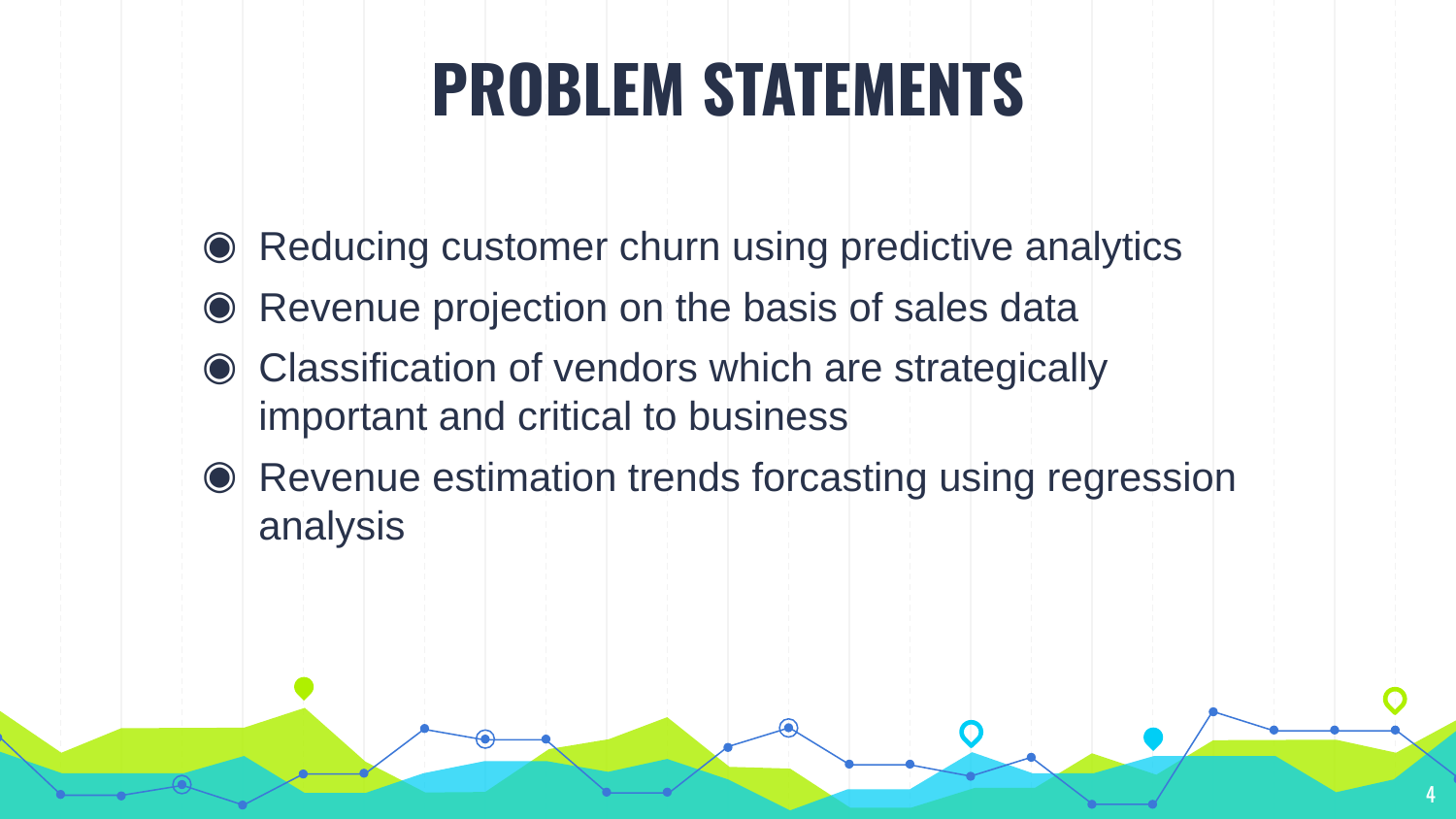

# PROBLEM STATEMENTS
Reducing customer churn using predictive analytics
Revenue projection on the basis of sales data
Classification of vendors which are strategically important and critical to business
Revenue estimation trends forcasting using regression analysis

4